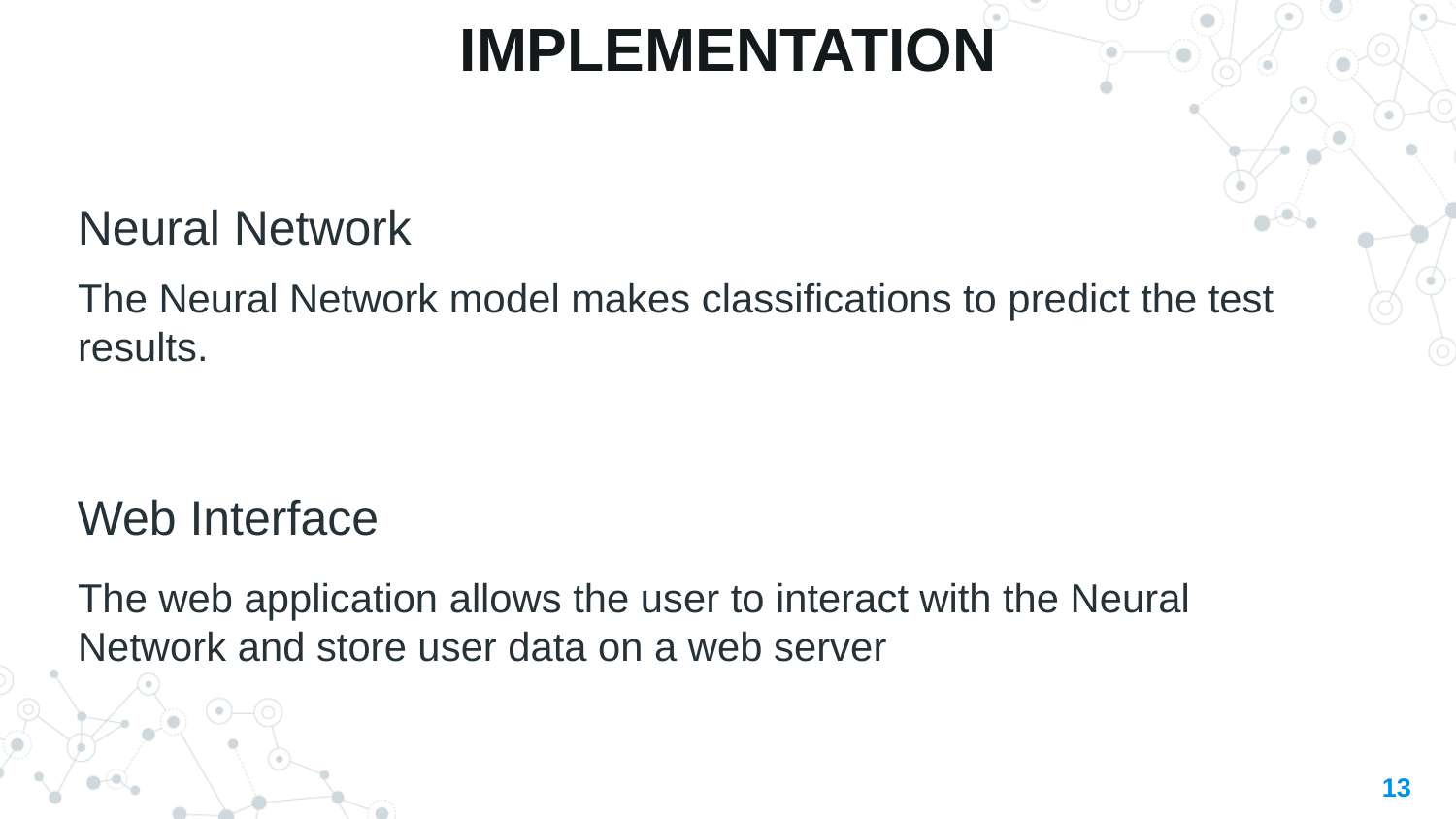

# IMPLEMENTATION
Neural Network
The Neural Network model makes classifications to predict the test results.
Web Interface
The web application allows the user to interact with the Neural Network and store user data on a web server
13